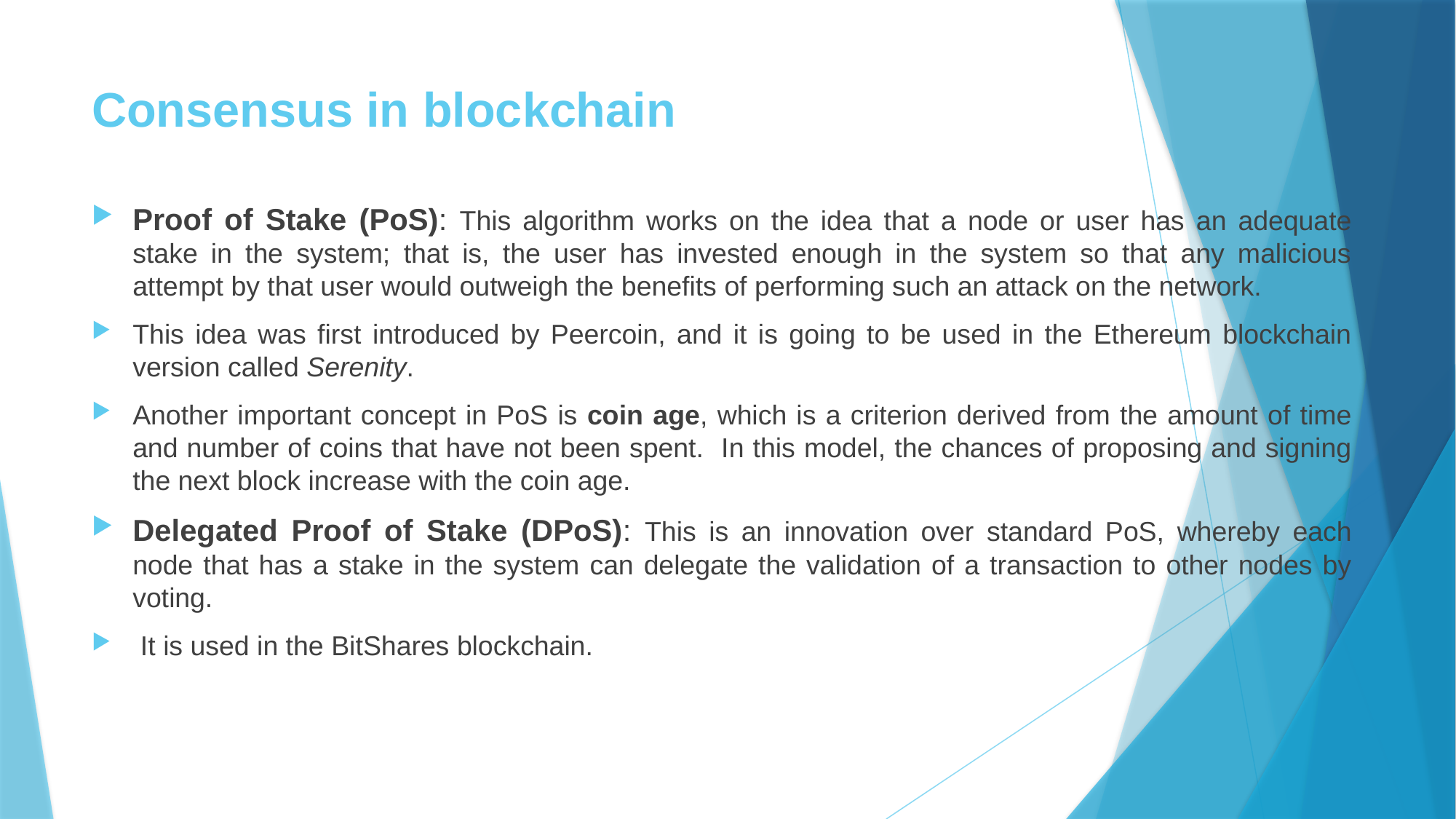

# Consensus in blockchain
Proof of Stake (PoS): This algorithm works on the idea that a node or user has an adequate stake in the system; that is, the user has invested enough in the system so that any malicious attempt by that user would outweigh the benefits of performing such an attack on the network.
This idea was first introduced by Peercoin, and it is going to be used in the Ethereum blockchain version called Serenity.
Another important concept in PoS is coin age, which is a criterion derived from the amount of time and number of coins that have not been spent.  In this model, the chances of proposing and signing the next block increase with the coin age.
Delegated Proof of Stake (DPoS): This is an innovation over standard PoS, whereby each node that has a stake in the system can delegate the validation of a transaction to other nodes by voting.
 It is used in the BitShares blockchain.